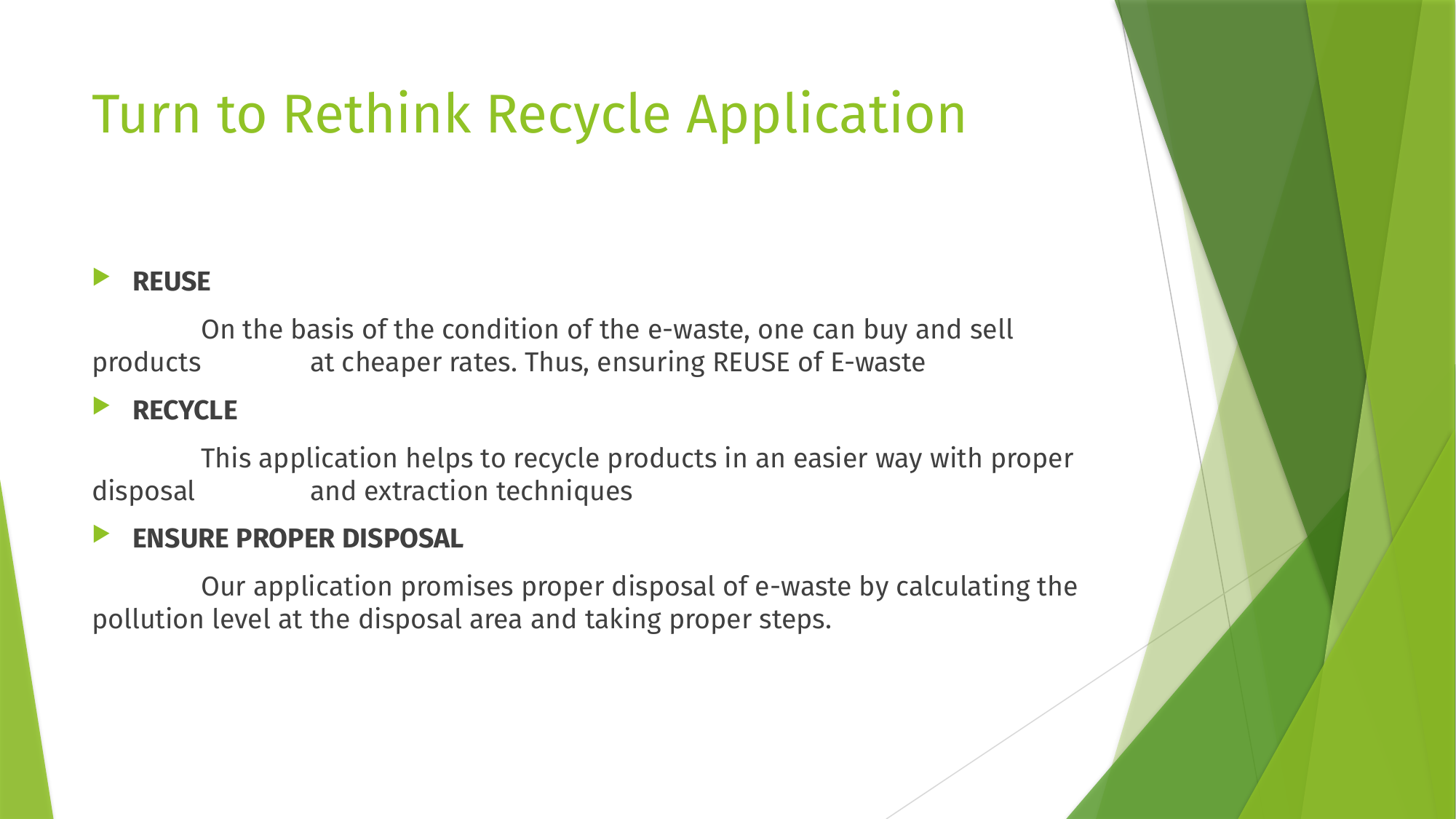

# Turn to Rethink Recycle Application
REUSE
	On the basis of the condition of the e-waste, one can buy and sell products 	at cheaper rates. Thus, ensuring REUSE of E-waste
RECYCLE
	This application helps to recycle products in an easier way with proper disposal 	and extraction techniques
ENSURE PROPER DISPOSAL
	Our application promises proper disposal of e-waste by calculating the pollution level at the disposal area and taking proper steps.